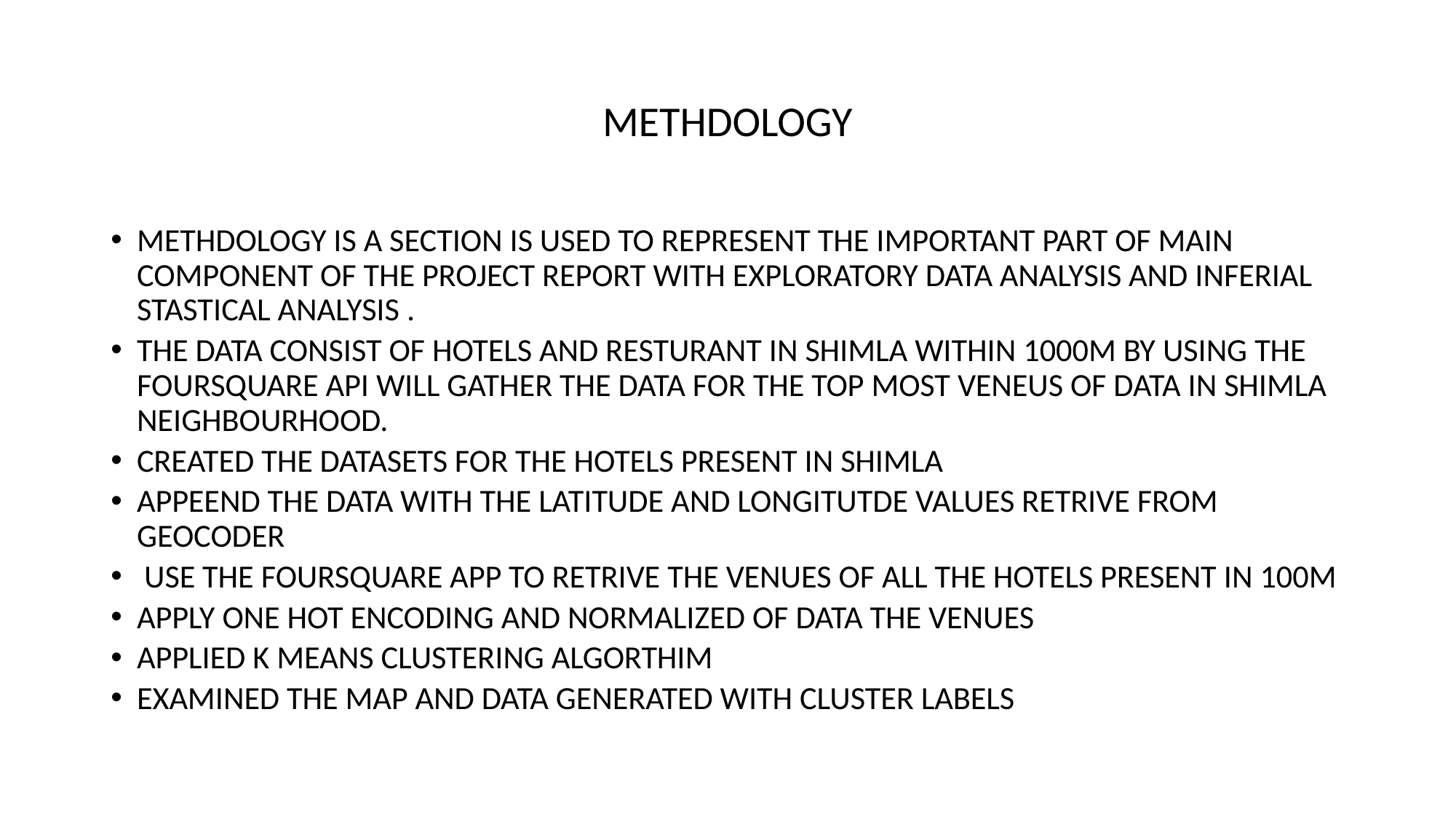

# METHDOLOGY
METHDOLOGY IS A SECTION IS USED TO REPRESENT THE IMPORTANT PART OF MAIN COMPONENT OF THE PROJECT REPORT WITH EXPLORATORY DATA ANALYSIS AND INFERIAL STASTICAL ANALYSIS .
THE DATA CONSIST OF HOTELS AND RESTURANT IN SHIMLA WITHIN 1000M BY USING THE FOURSQUARE API WILL GATHER THE DATA FOR THE TOP MOST VENEUS OF DATA IN SHIMLA NEIGHBOURHOOD.
CREATED THE DATASETS FOR THE HOTELS PRESENT IN SHIMLA
APPEEND THE DATA WITH THE LATITUDE AND LONGITUTDE VALUES RETRIVE FROM GEOCODER
 USE THE FOURSQUARE APP TO RETRIVE THE VENUES OF ALL THE HOTELS PRESENT IN 100M
APPLY ONE HOT ENCODING AND NORMALIZED OF DATA THE VENUES
APPLIED K MEANS CLUSTERING ALGORTHIM
EXAMINED THE MAP AND DATA GENERATED WITH CLUSTER LABELS